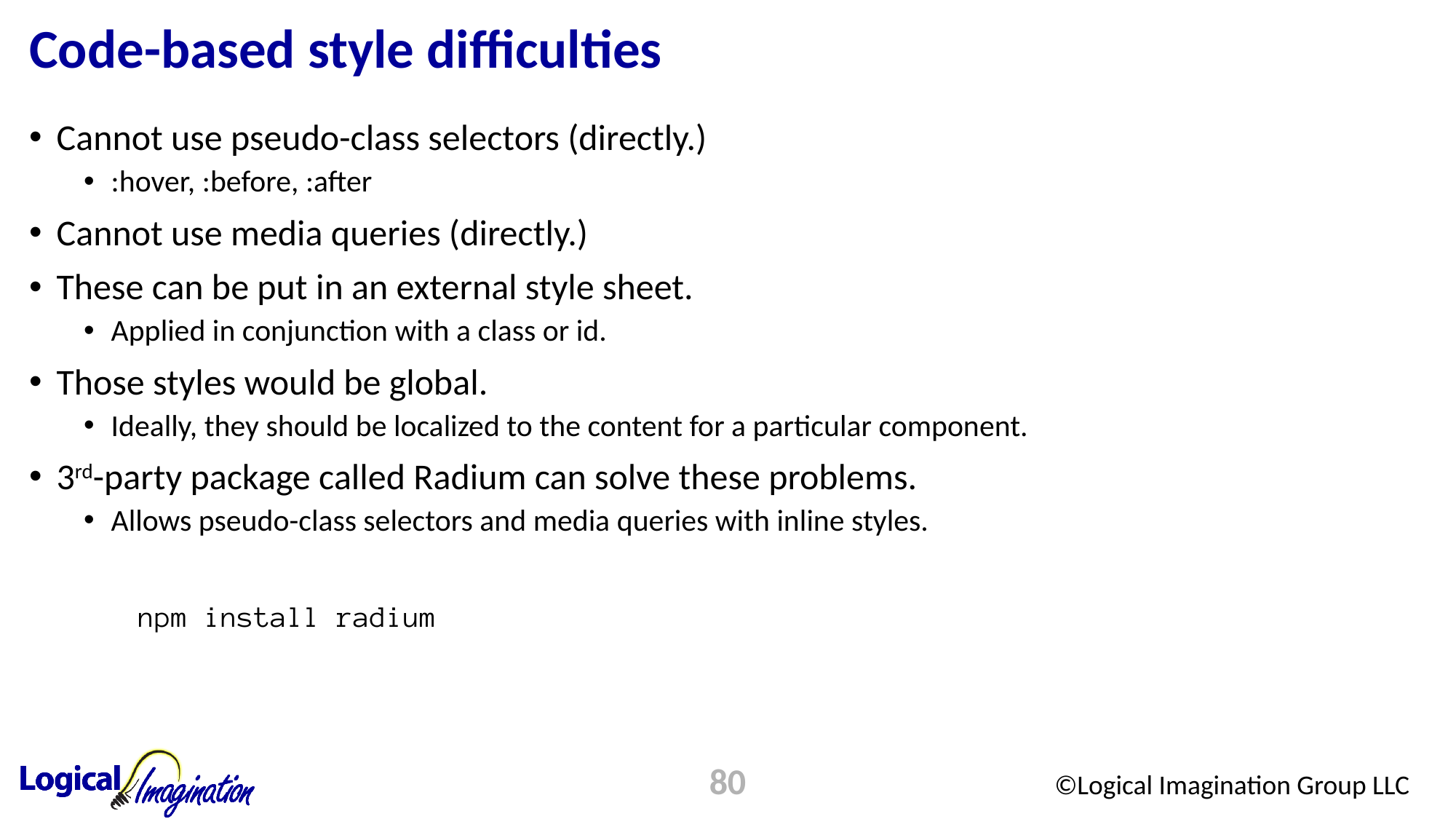

# Code-based style difficulties
Cannot use pseudo-class selectors (directly.)
:hover, :before, :after
Cannot use media queries (directly.)
These can be put in an external style sheet.
Applied in conjunction with a class or id.
Those styles would be global.
Ideally, they should be localized to the content for a particular component.
3rd-party package called Radium can solve these problems.
Allows pseudo-class selectors and media queries with inline styles.

	npm install radium

80